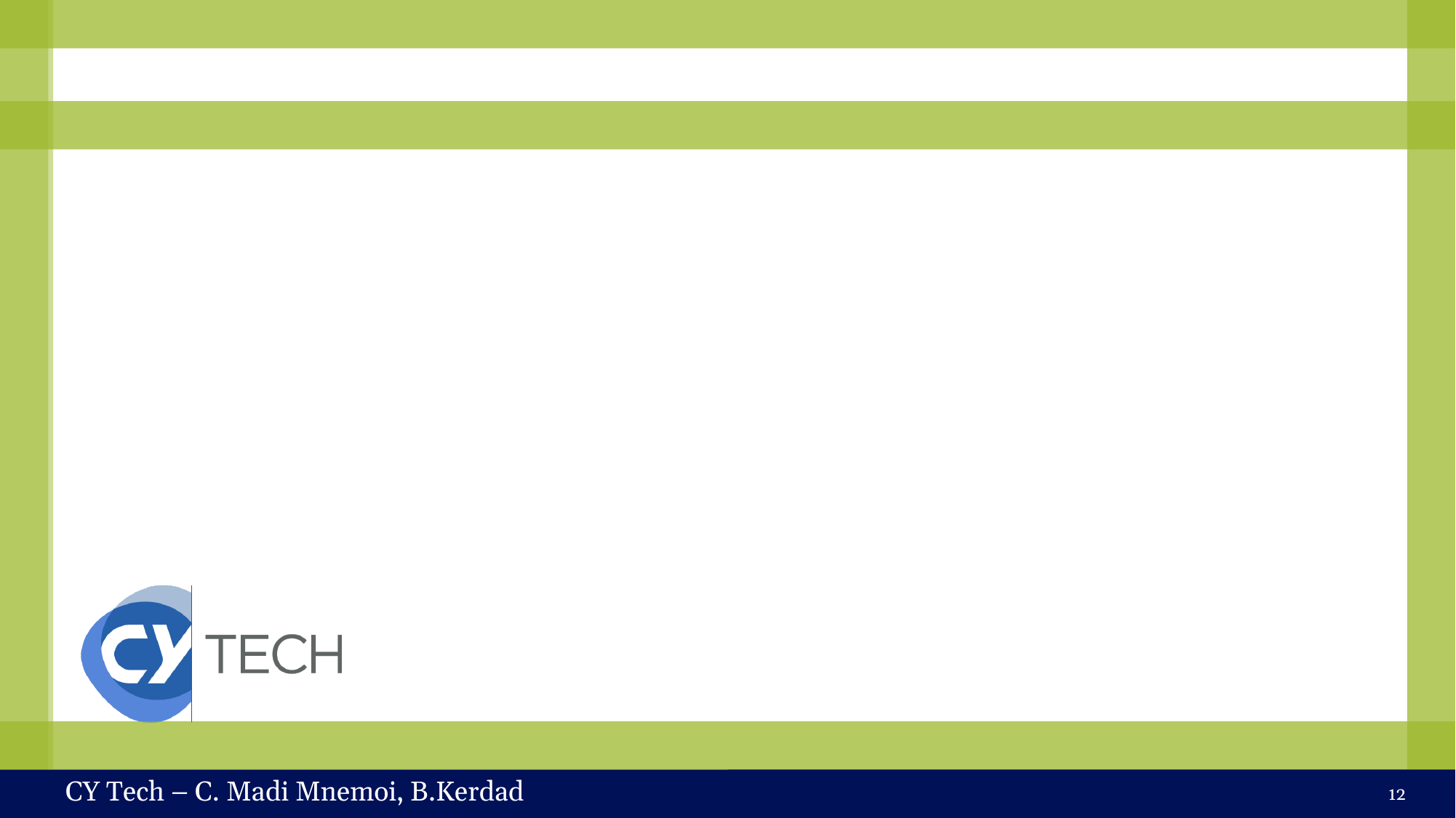

#
Extract et Load
CY Tech – C. Madi Mnemoi, B.Kerdad
12